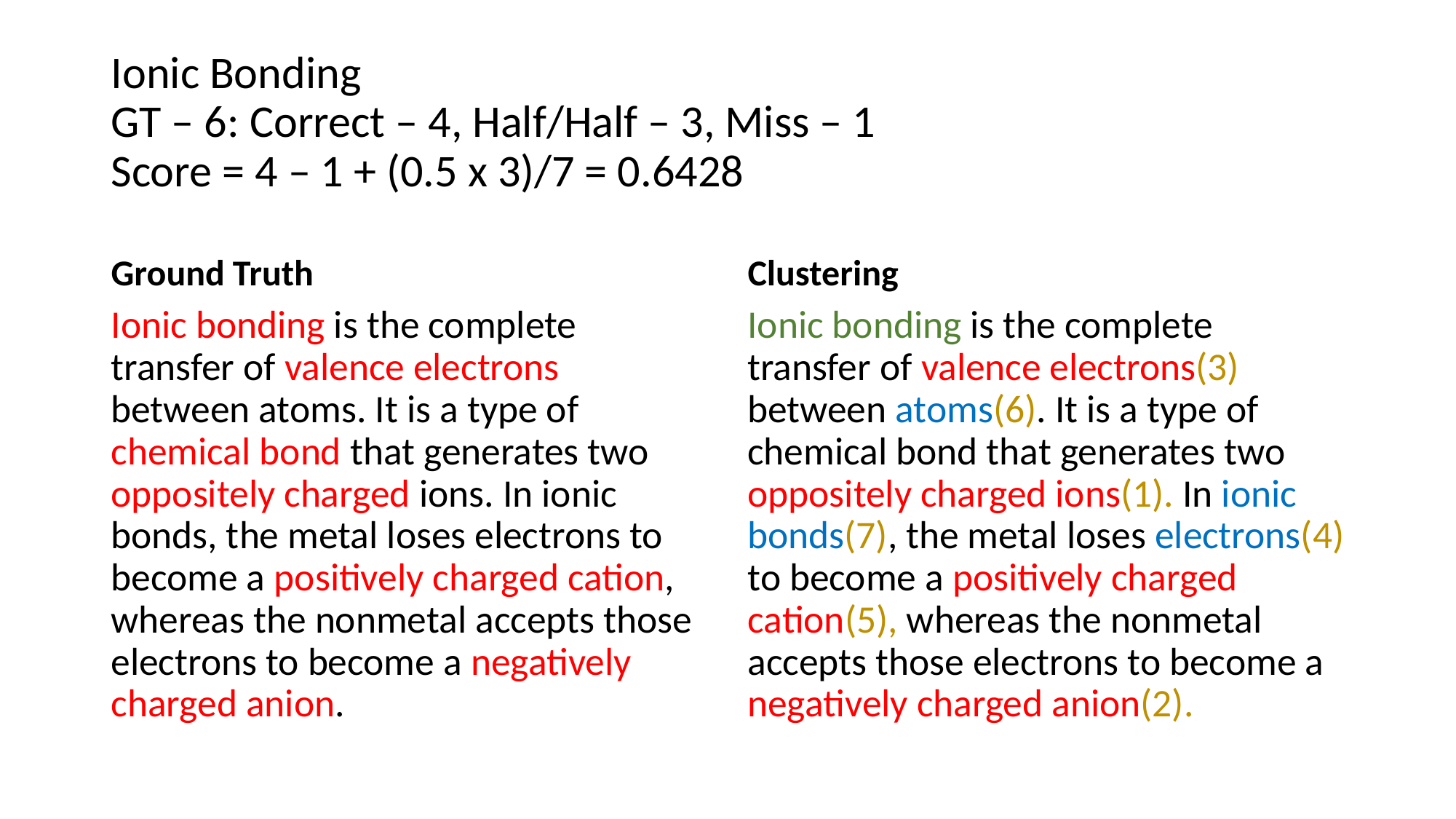

# Ionic Bonding GT – 6: Correct – 4, Half/Half – 3, Miss – 1 Score = 4 – 1 + (0.5 x 3)/7 = 0.6428
Ground Truth
Clustering
Ionic bonding is the complete transfer of valence electrons between atoms. It is a type of chemical bond that generates two oppositely charged ions. In ionic bonds, the metal loses electrons to become a positively charged cation, whereas the nonmetal accepts those electrons to become a negatively charged anion.
Ionic bonding is the complete transfer of valence electrons(3) between atoms(6). It is a type of chemical bond that generates two oppositely charged ions(1). In ionic bonds(7), the metal loses electrons(4) to become a positively charged cation(5), whereas the nonmetal accepts those electrons to become a negatively charged anion(2).